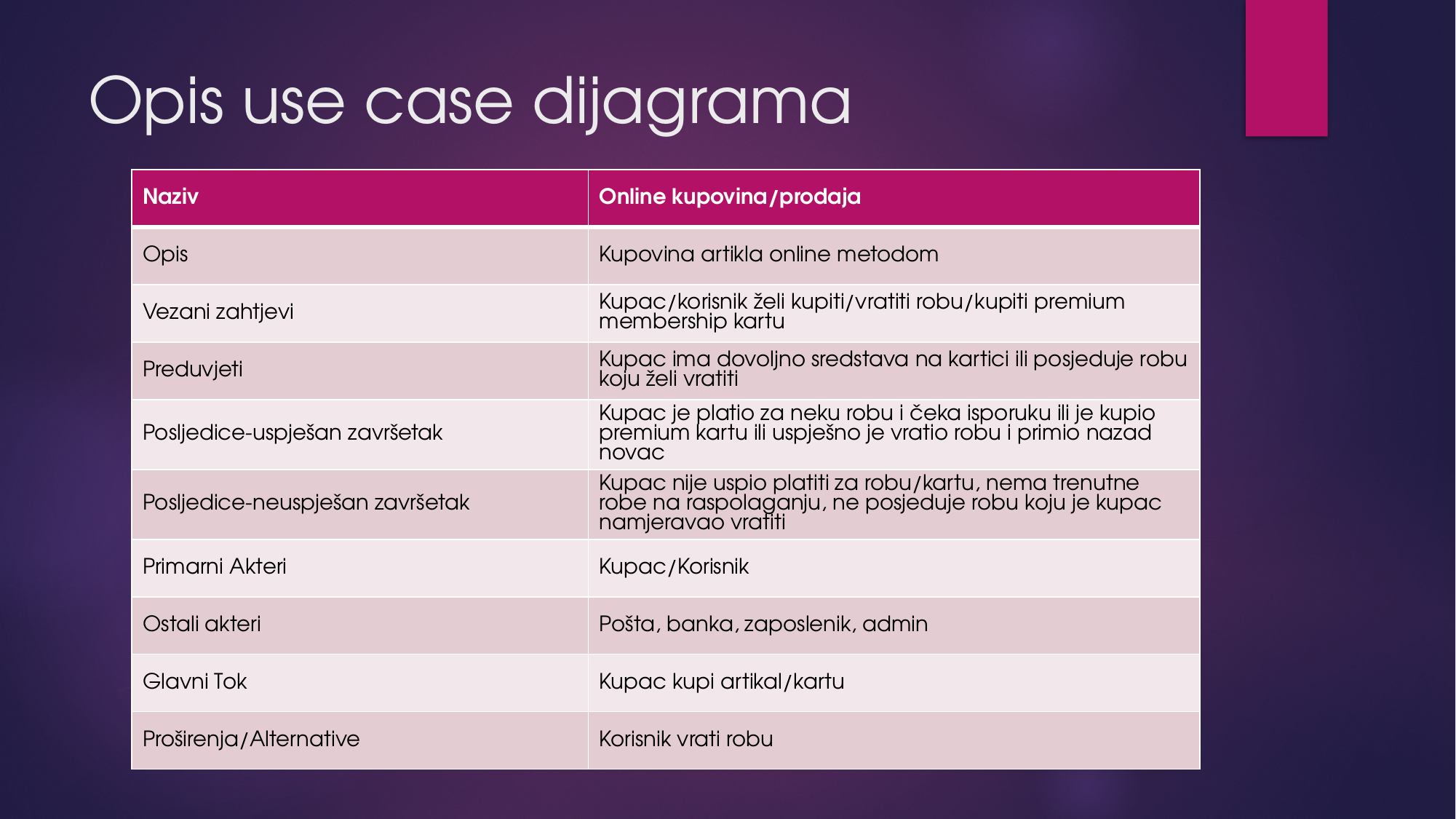

# Opis use case dijagrama
| Naziv | Online kupovina/prodaja |
| --- | --- |
| Opis | Kupovina artikla online metodom |
| Vezani zahtjevi | Kupac/korisnik želi kupiti/vratiti robu/kupiti premium membership kartu |
| Preduvjeti | Kupac ima dovoljno sredstava na kartici ili posjeduje robu koju želi vratiti |
| Posljedice-uspješan završetak | Kupac je platio za neku robu i čeka isporuku ili je kupio premium kartu ili uspješno je vratio robu i primio nazad novac |
| Posljedice-neuspješan završetak | Kupac nije uspio platiti za robu/kartu, nema trenutne robe na raspolaganju, ne posjeduje robu koju je kupac namjeravao vratiti |
| Primarni Akteri | Kupac/Korisnik |
| Ostali akteri | Pošta, banka, zaposlenik, admin |
| Glavni Tok | Kupac kupi artikal/kartu |
| Proširenja/Alternative | Korisnik vrati robu |